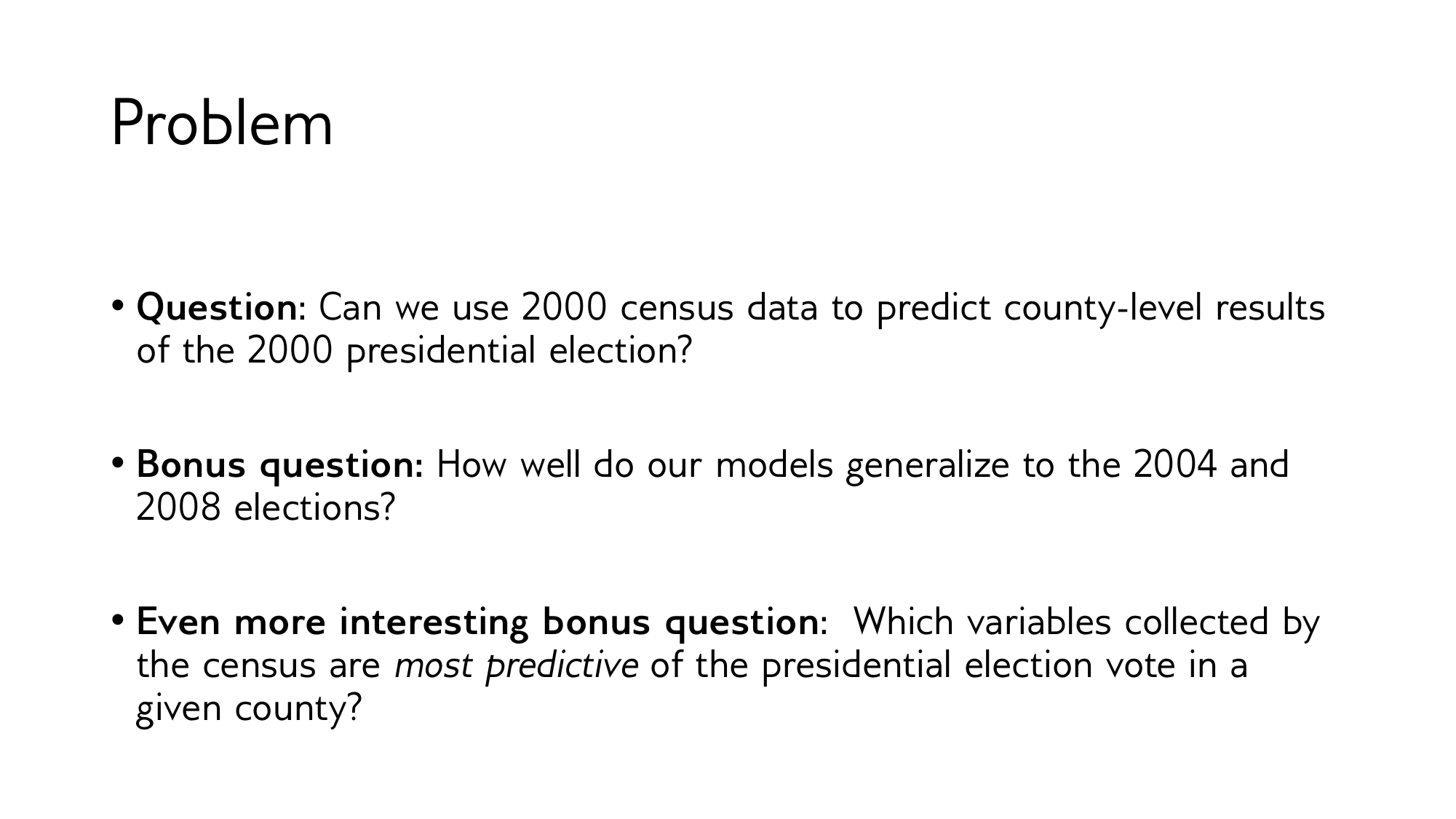

# Problem

Question: Can we use 2000 census data to predict county-level results of the 2000 presidential election?

Bonus question: How well do our models generalize to the 2004 and 2008 elections?

Even more interesting bonus question:  Which variables collected by the census are most predictive of the presidential election vote in a given county?